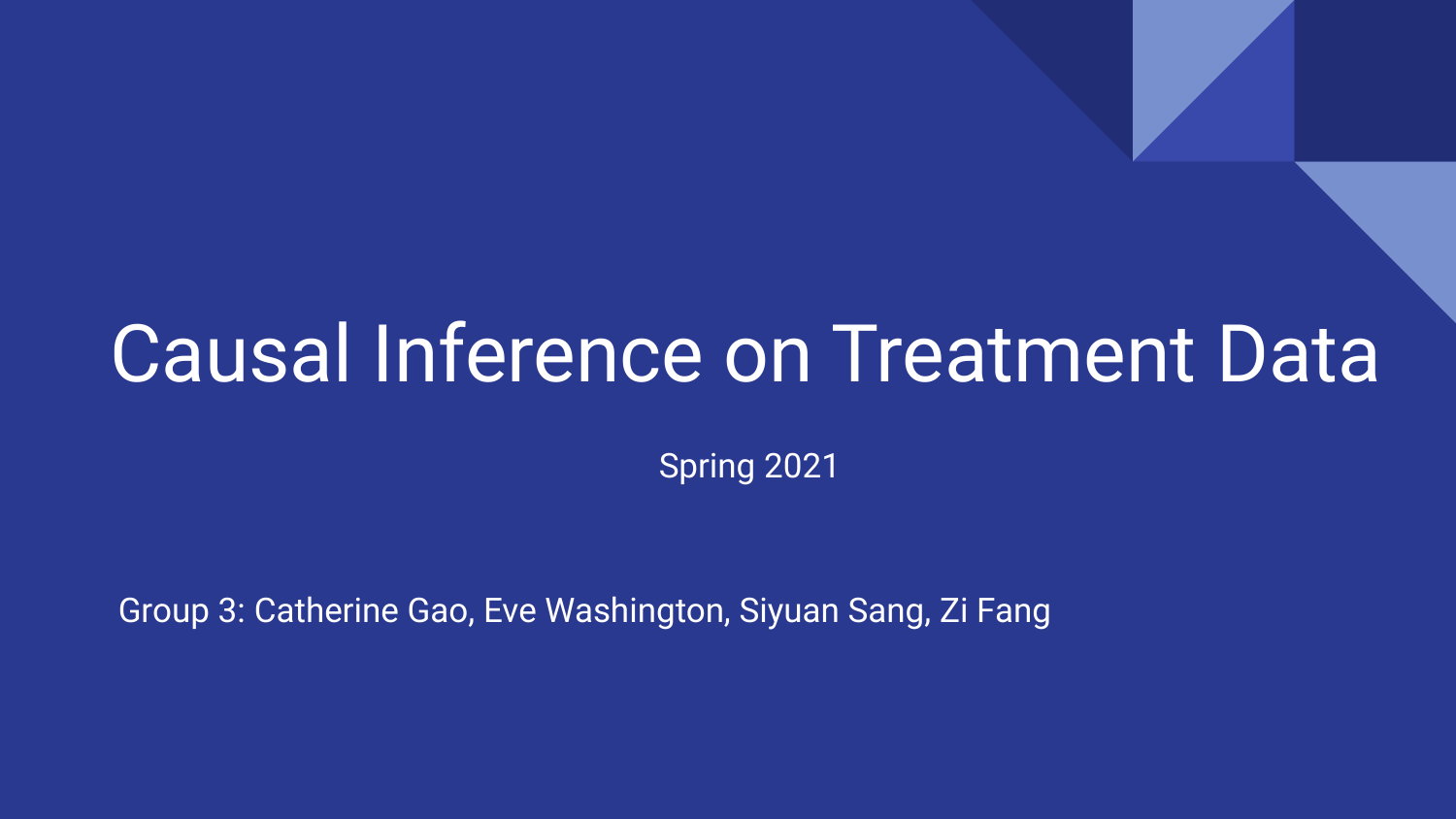

# Causal Inference on Treatment Data
Spring 2021
Group 3: Catherine Gao, Eve Washington, Siyuan Sang, Zi Fang